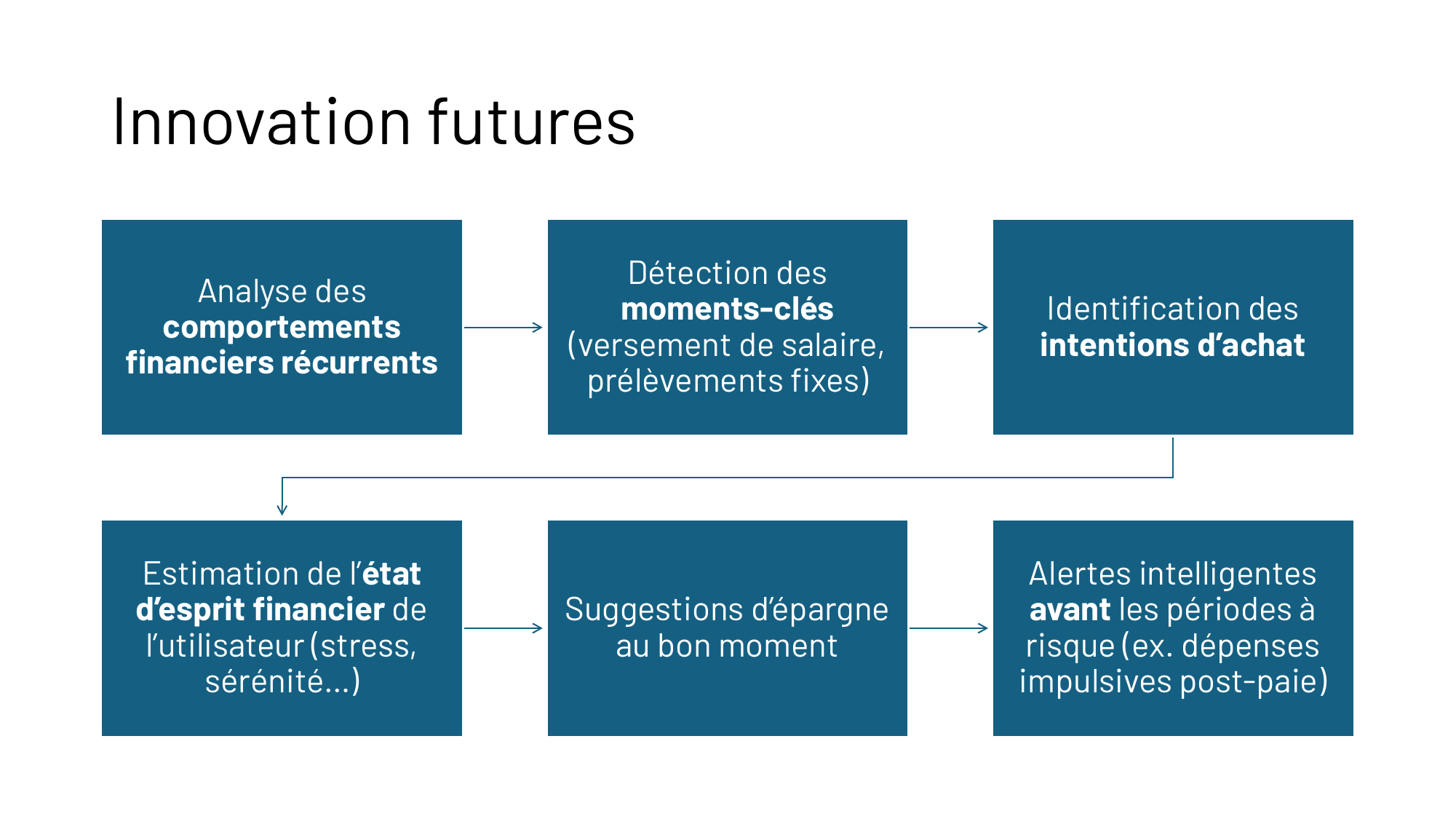

# Innovation futures

Analyse des comportements financiers récurrents

Détection des moments-clés (versement de salaire, prélèvements fixes)

Identification des intentions d’achat

Estimation de l’état d’esprit financier de l’utilisateur (stress, sérénité…)

Suggestions d’épargne au bon moment
Alertes intelligentes avant les périodes à risque (ex. dépenses impulsives post-paie)